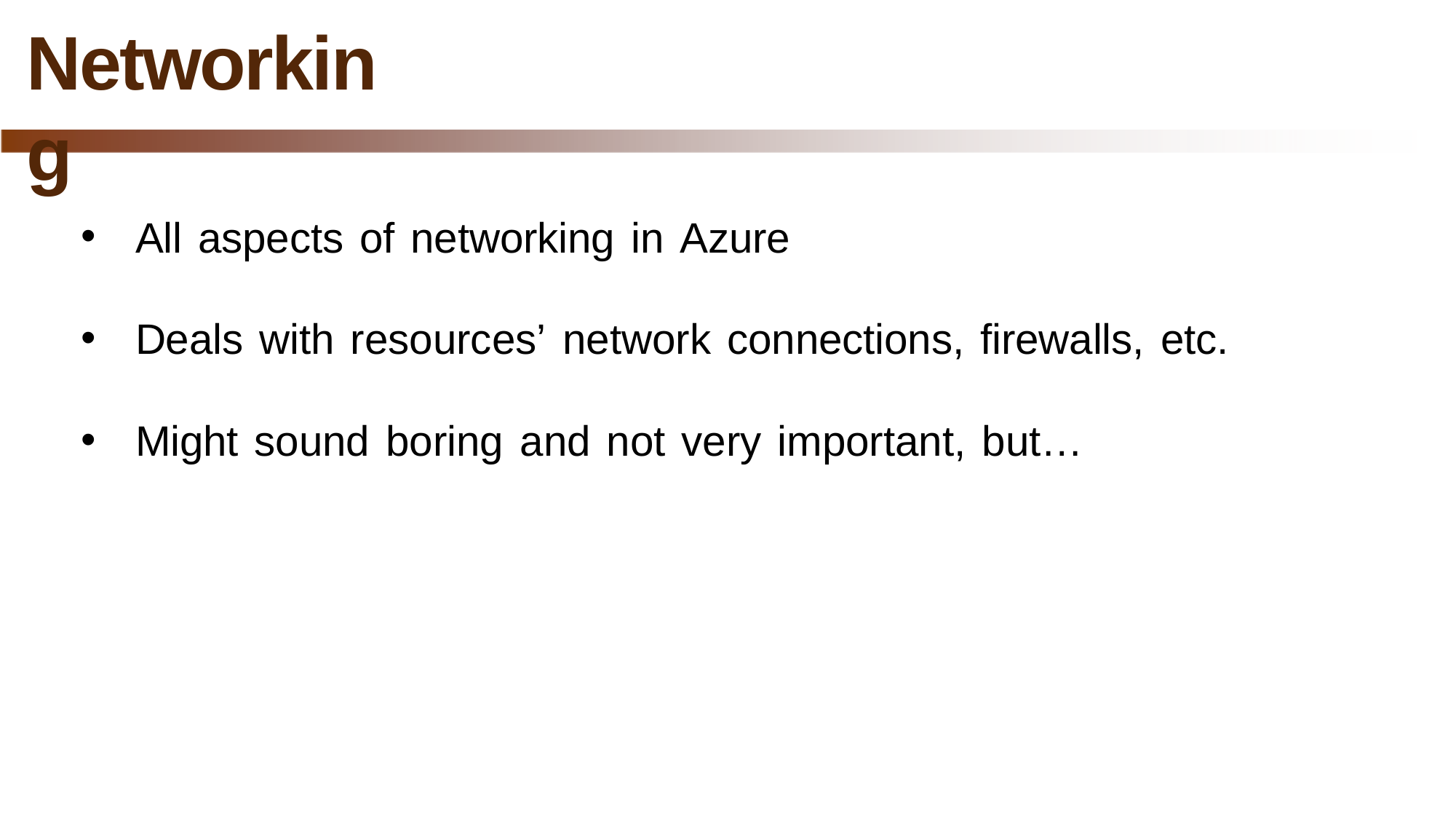

# Networking
All aspects of networking in Azure

Deals with resources’ network connections, firewalls, etc.

Might sound boring and not very important, but…